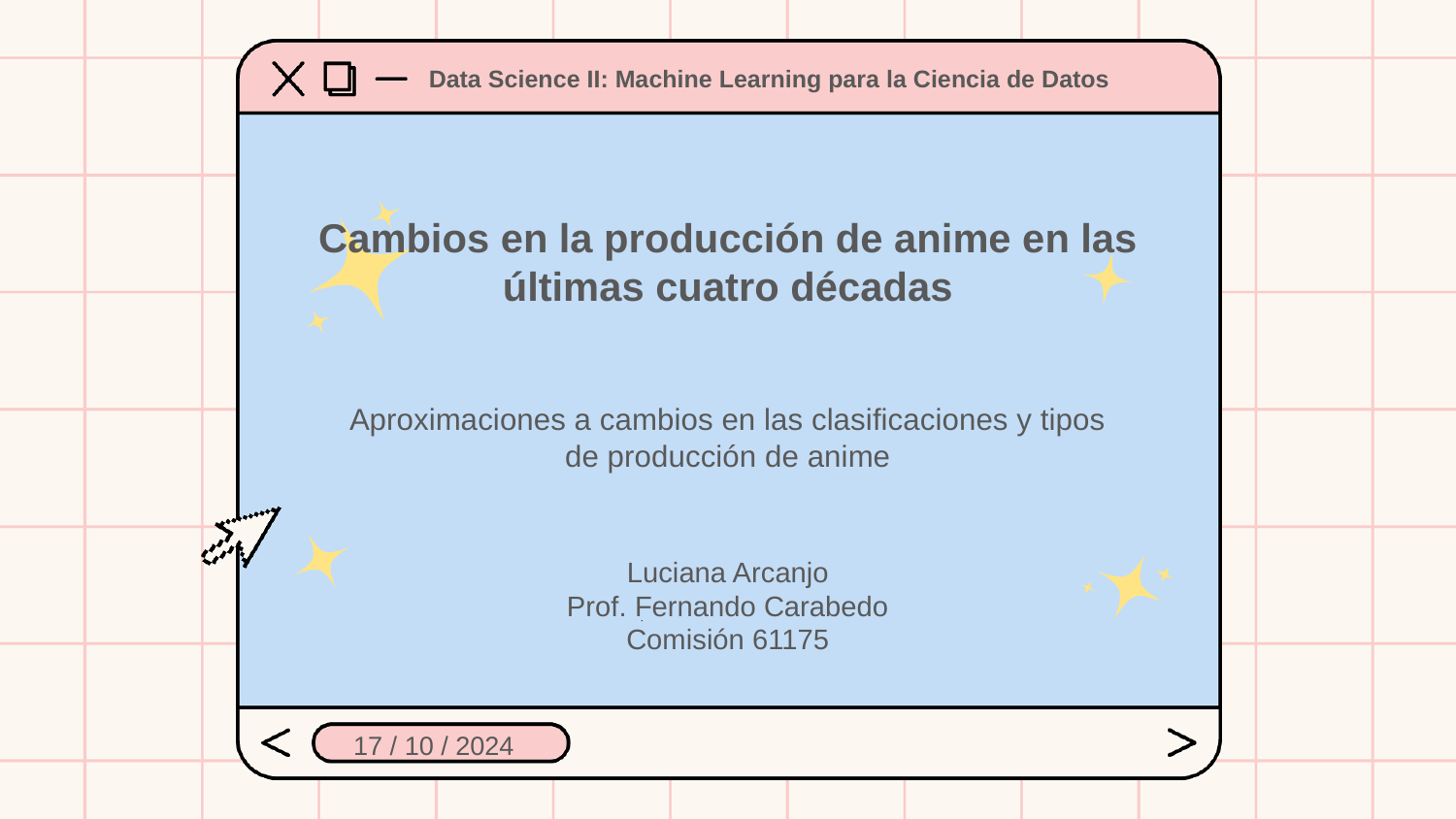

Data Science II: Machine Learning para la Ciencia de Datos
Cambios en la producción de anime en las últimas cuatro décadas
Aproximaciones a cambios en las clasificaciones y tipos de producción de anime

Luciana Arcanjo
Prof. Fernando Carabedo
Comisión 61175

17 / 10 / 2024